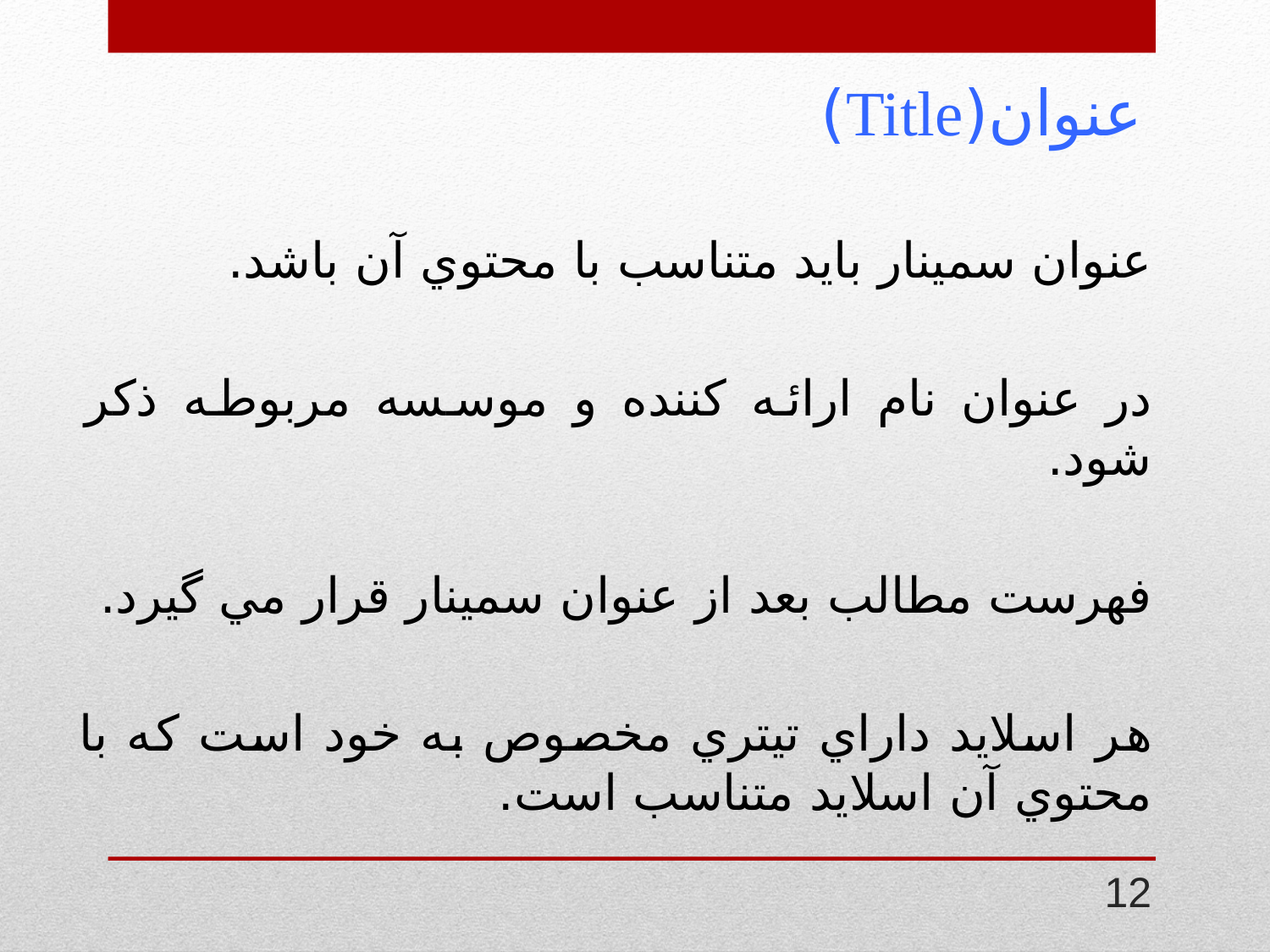

# عنوان(Title)
عنوان سمينار بايد متناسب با محتوي آن باشد.

در عنوان نام ارائه کننده و موسسه مربوطه ذکر شود.

فهرست مطالب بعد از عنوان سمينار قرار مي گيرد.

هر اسلايد داراي تيتري مخصوص به خود است که با محتوي آن اسلايد متناسب است.
12